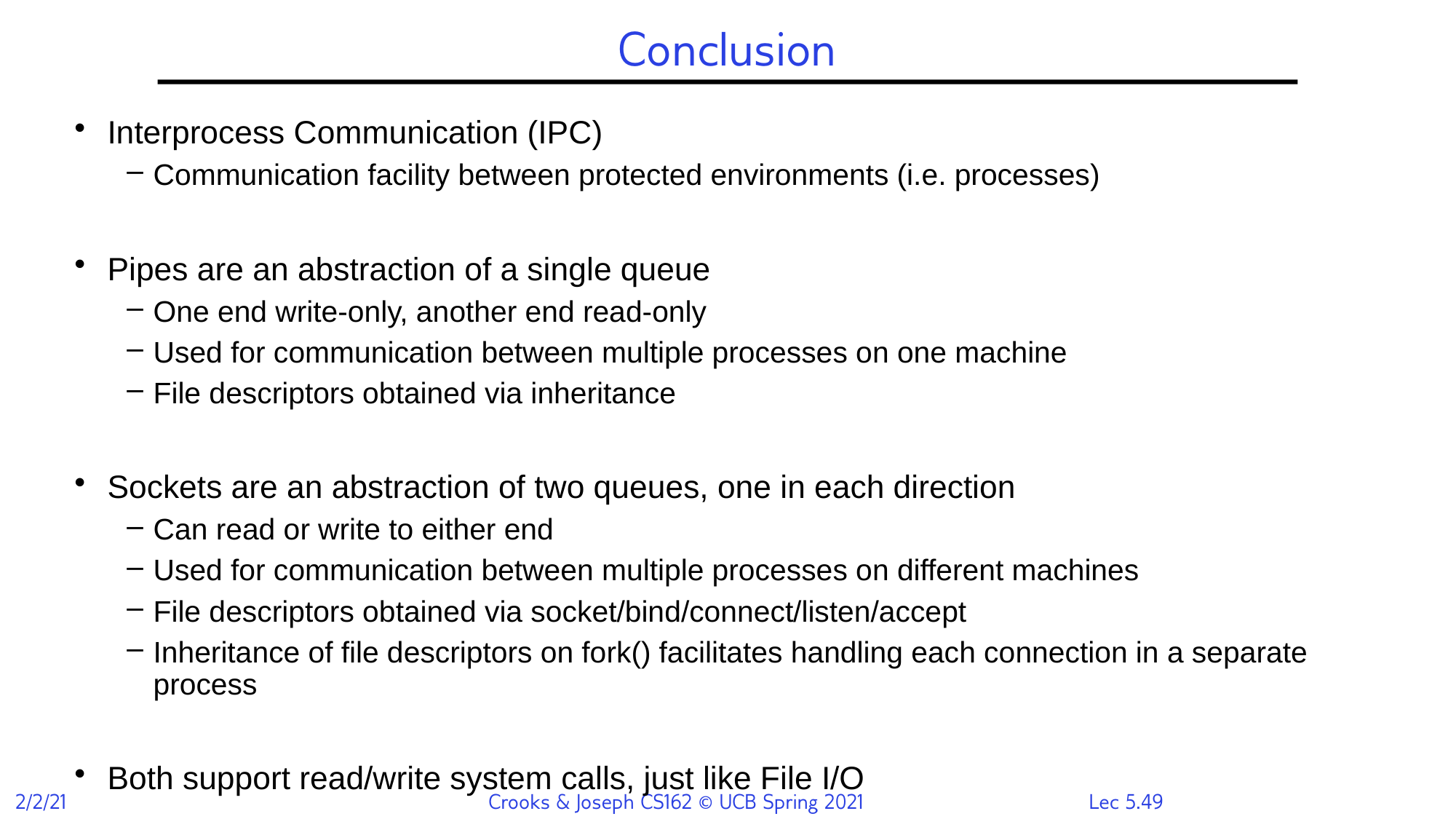

# Conclusion
Interprocess Communication (IPC)
Communication facility between protected environments (i.e. processes)

Pipes are an abstraction of a single queue
One end write-only, another end read-only
Used for communication between multiple processes on one machine
File descriptors obtained via inheritance

Sockets are an abstraction of two queues, one in each direction
Can read or write to either end
Used for communication between multiple processes on different machines
File descriptors obtained via socket/bind/connect/listen/accept
Inheritance of file descriptors on fork() facilitates handling each connection in a separate process

Both support read/write system calls, just like File I/O